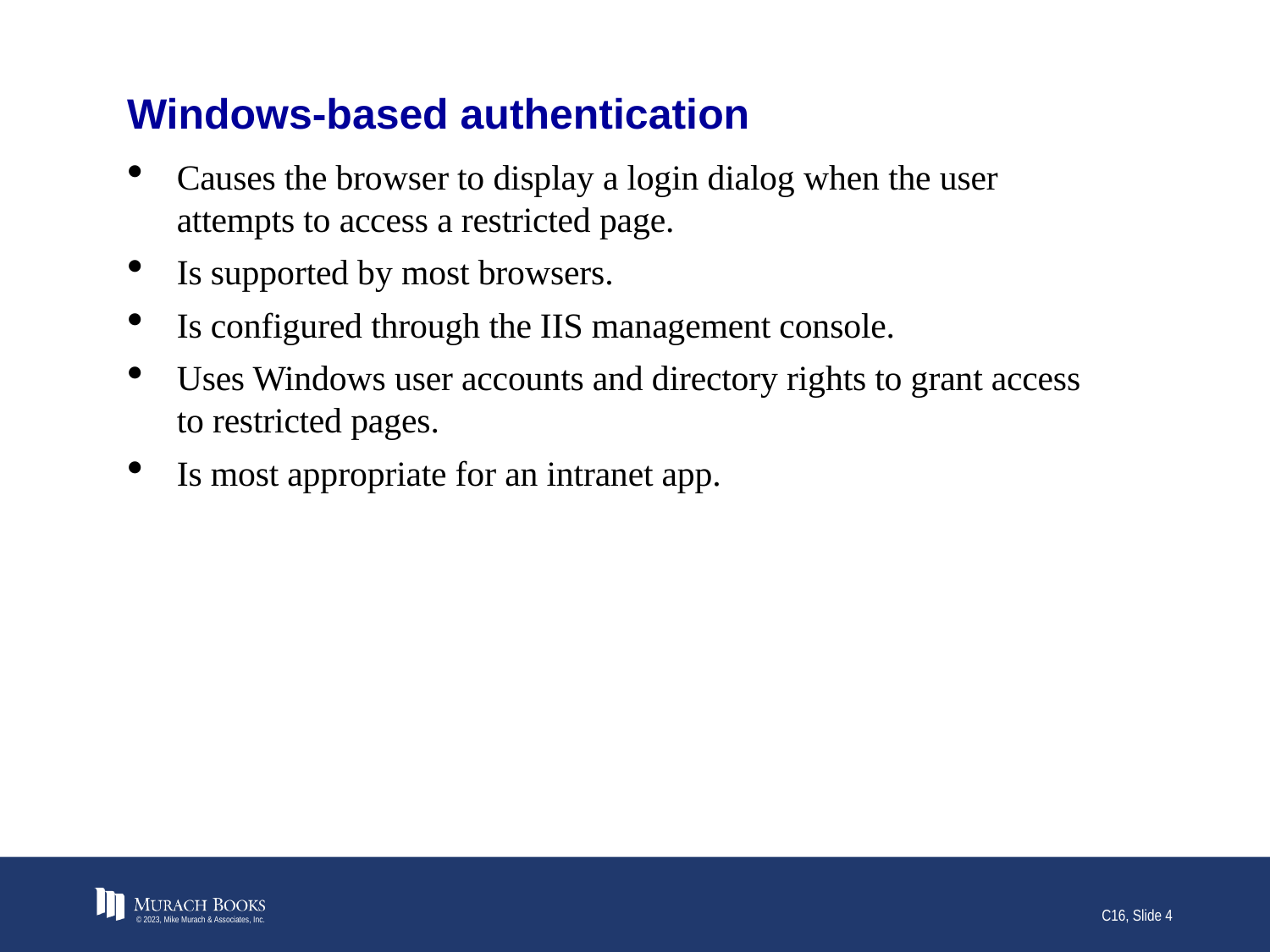

# Windows-based authentication
Causes the browser to display a login dialog when the user attempts to access a restricted page.
Is supported by most browsers.
Is configured through the IIS management console.
Uses Windows user accounts and directory rights to grant access to restricted pages.
Is most appropriate for an intranet app.

© 2023, Mike Murach & Associates, Inc.

C16, Slide 4